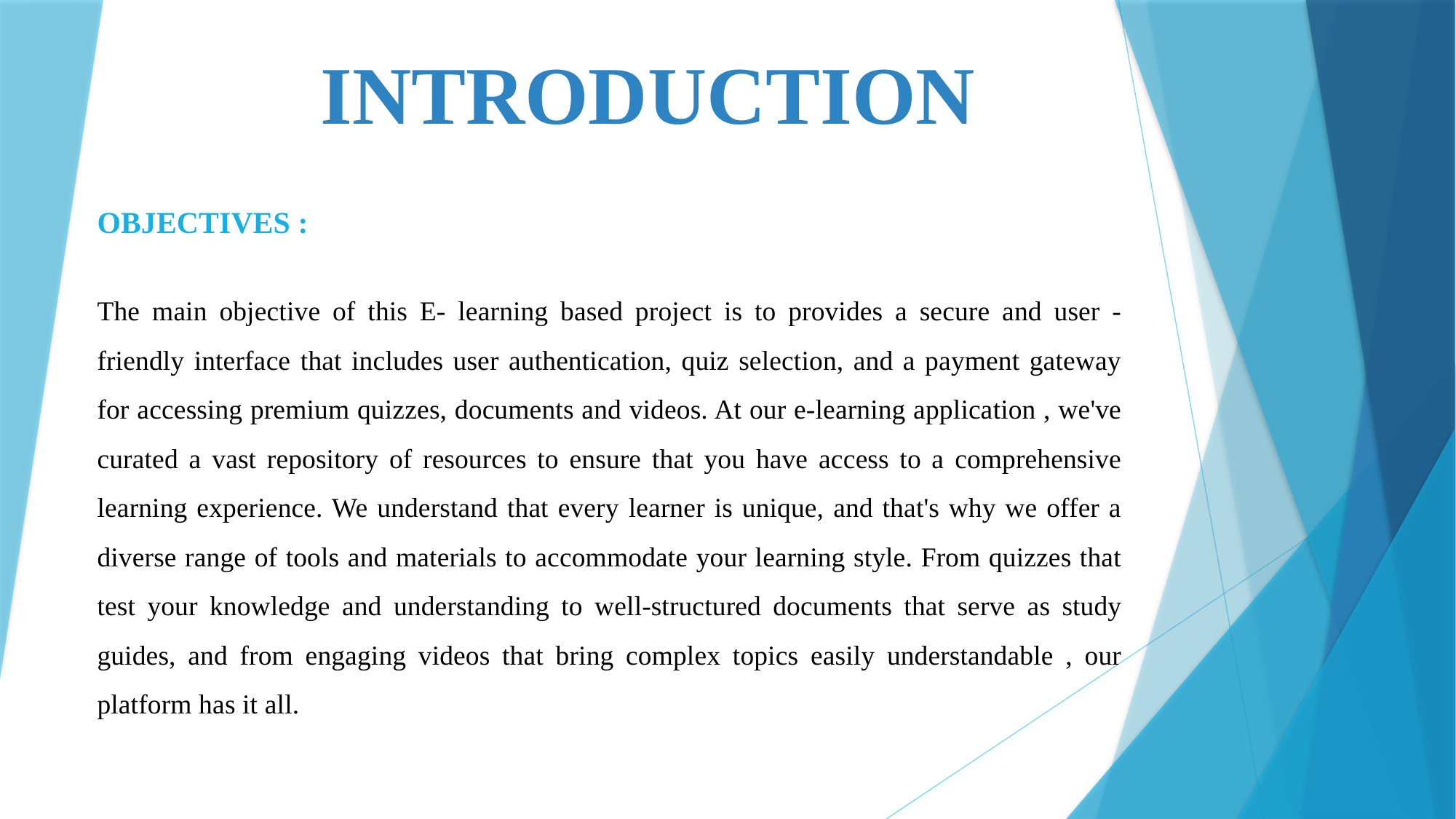

# INTRODUCTION
OBJECTIVES :
The main objective of this E- learning based project is to provides a secure and user -friendly interface that includes user authentication, quiz selection, and a payment gateway for accessing premium quizzes, documents and videos. At our e-learning application , we've curated a vast repository of resources to ensure that you have access to a comprehensive learning experience. We understand that every learner is unique, and that's why we offer a diverse range of tools and materials to accommodate your learning style. From quizzes that test your knowledge and understanding to well-structured documents that serve as study guides, and from engaging videos that bring complex topics easily understandable , our platform has it all.